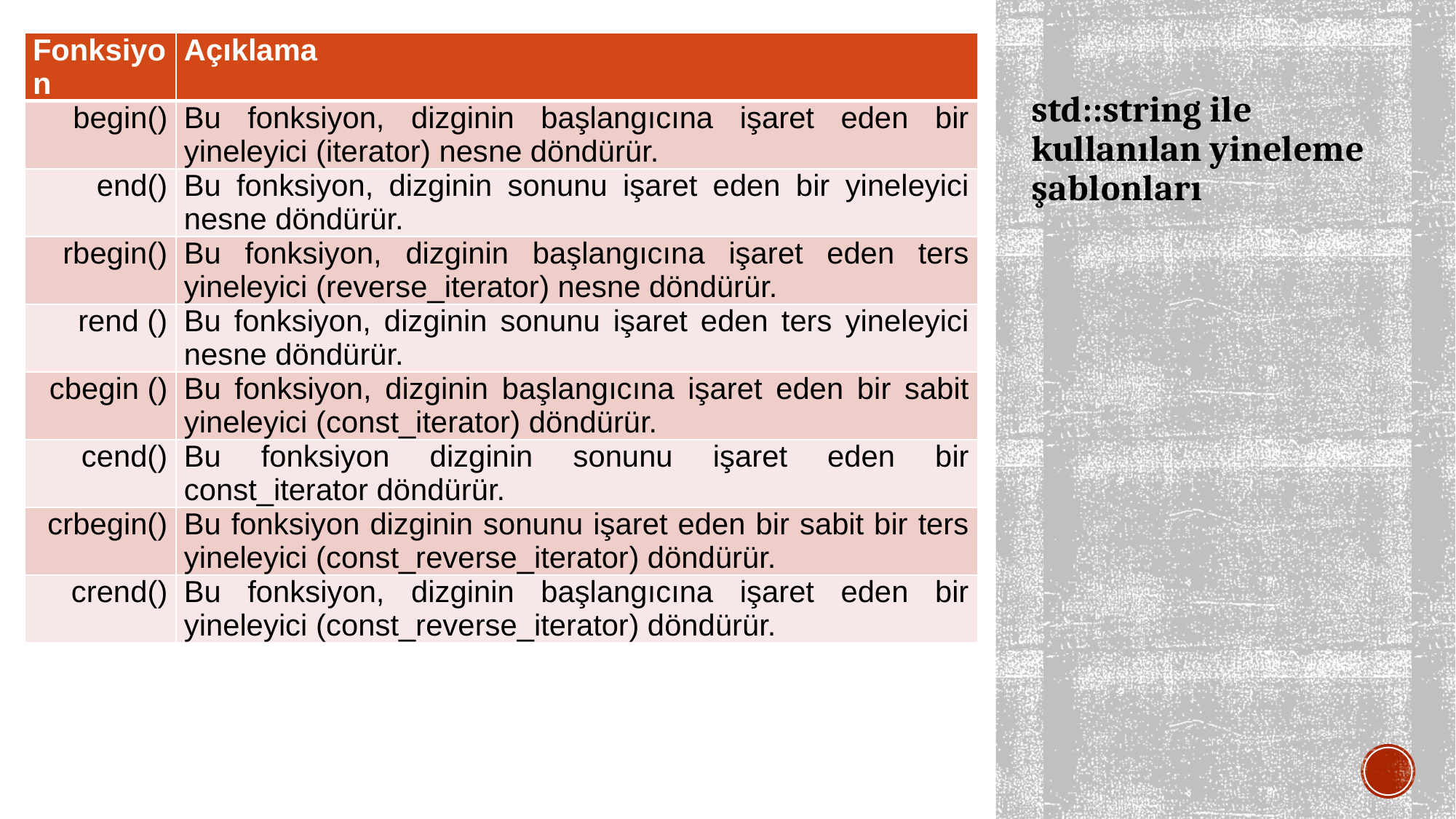

| Fonksiyon | Açıklama |
| --- | --- |
| begin() | Bu fonksiyon, dizginin başlangıcına işaret eden bir yineleyici (iterator) nesne döndürür. |
| end() | Bu fonksiyon, dizginin sonunu işaret eden bir yineleyici nesne döndürür. |
| rbegin() | Bu fonksiyon, dizginin başlangıcına işaret eden ters yineleyici (reverse\_iterator) nesne döndürür. |
| rend () | Bu fonksiyon, dizginin sonunu işaret eden ters yineleyici nesne döndürür. |
| cbegin () | Bu fonksiyon, dizginin başlangıcına işaret eden bir sabit yineleyici (const\_iterator) döndürür. |
| cend() | Bu fonksiyon dizginin sonunu işaret eden bir const\_iterator döndürür. |
| crbegin() | Bu fonksiyon dizginin sonunu işaret eden bir sabit bir ters yineleyici (const\_reverse\_iterator) döndürür. |
| crend() | Bu fonksiyon, dizginin başlangıcına işaret eden bir yineleyici (const\_reverse\_iterator) döndürür. |
# std::string ile kullanılan yineleme şablonları